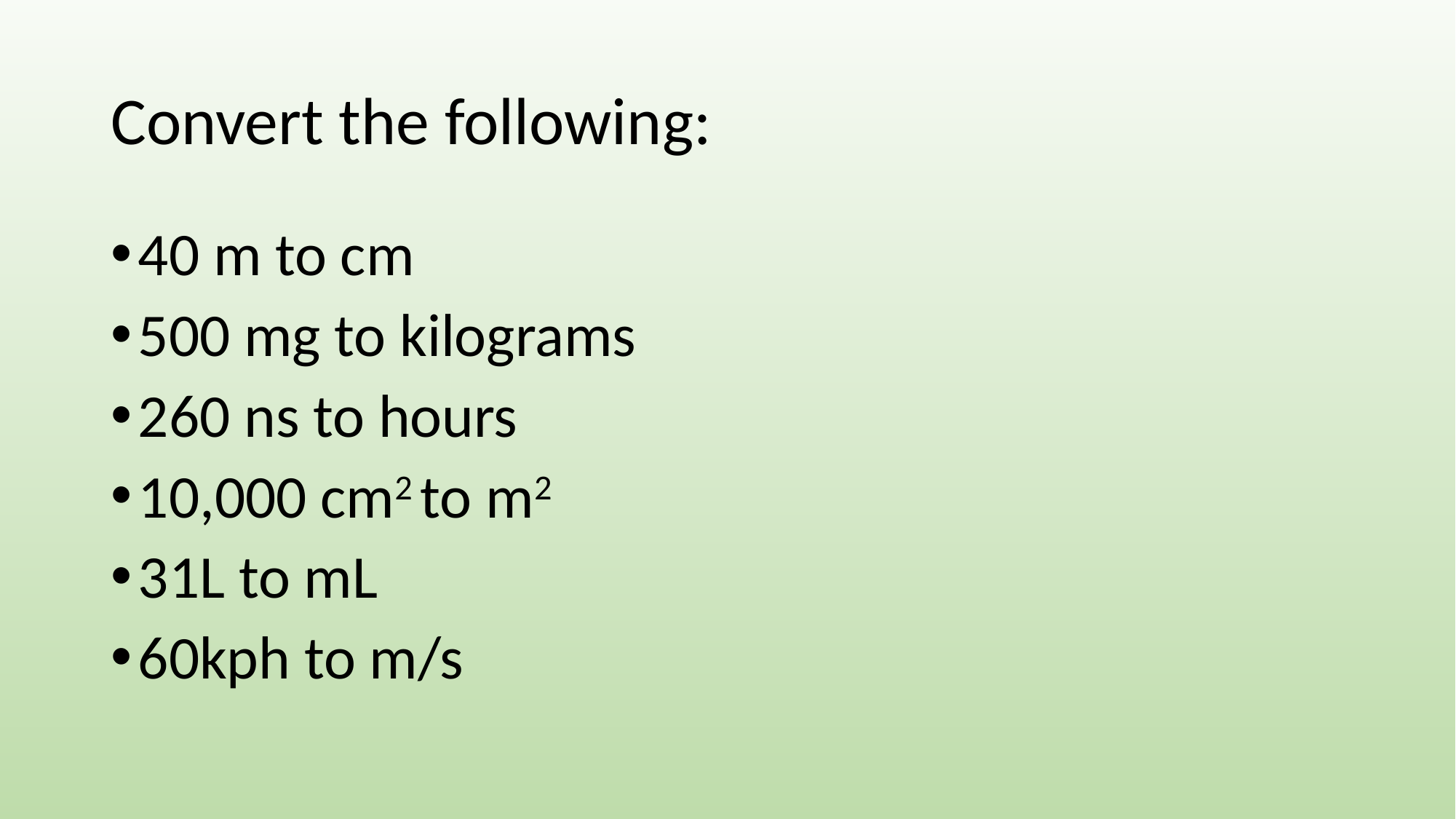

# Convert the following:
40 m to cm
500 mg to kilograms
260 ns to hours
10,000 cm2 to m2
31L to mL
60kph to m/s